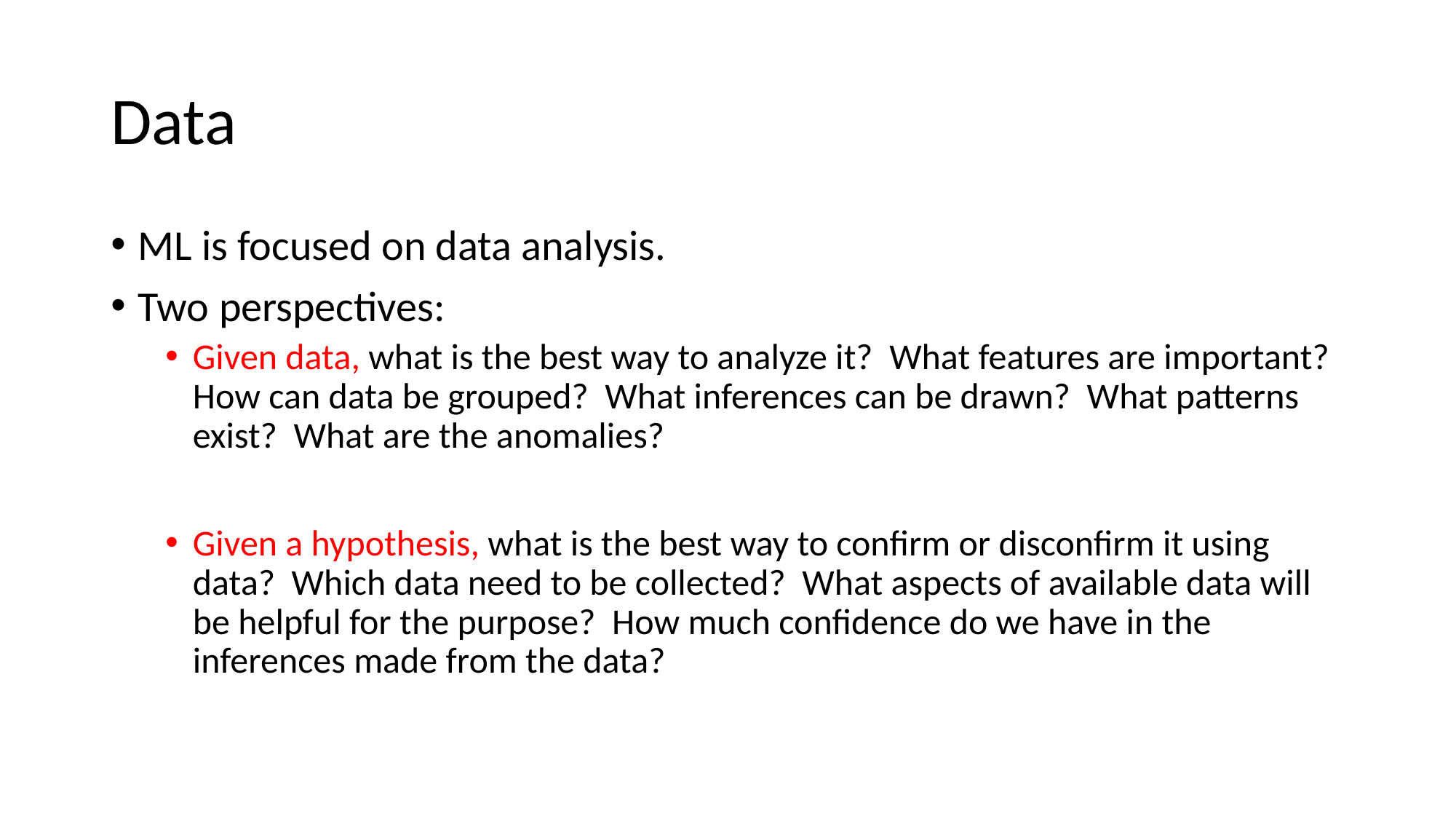

# Data
ML is focused on data analysis.
Two perspectives:
Given data, what is the best way to analyze it?  What features are important?  How can data be grouped?  What inferences can be drawn?  What patterns exist?  What are the anomalies?

Given a hypothesis, what is the best way to confirm or disconfirm it using data?  Which data need to be collected?  What aspects of available data will be helpful for the purpose?  How much confidence do we have in the inferences made from the data?